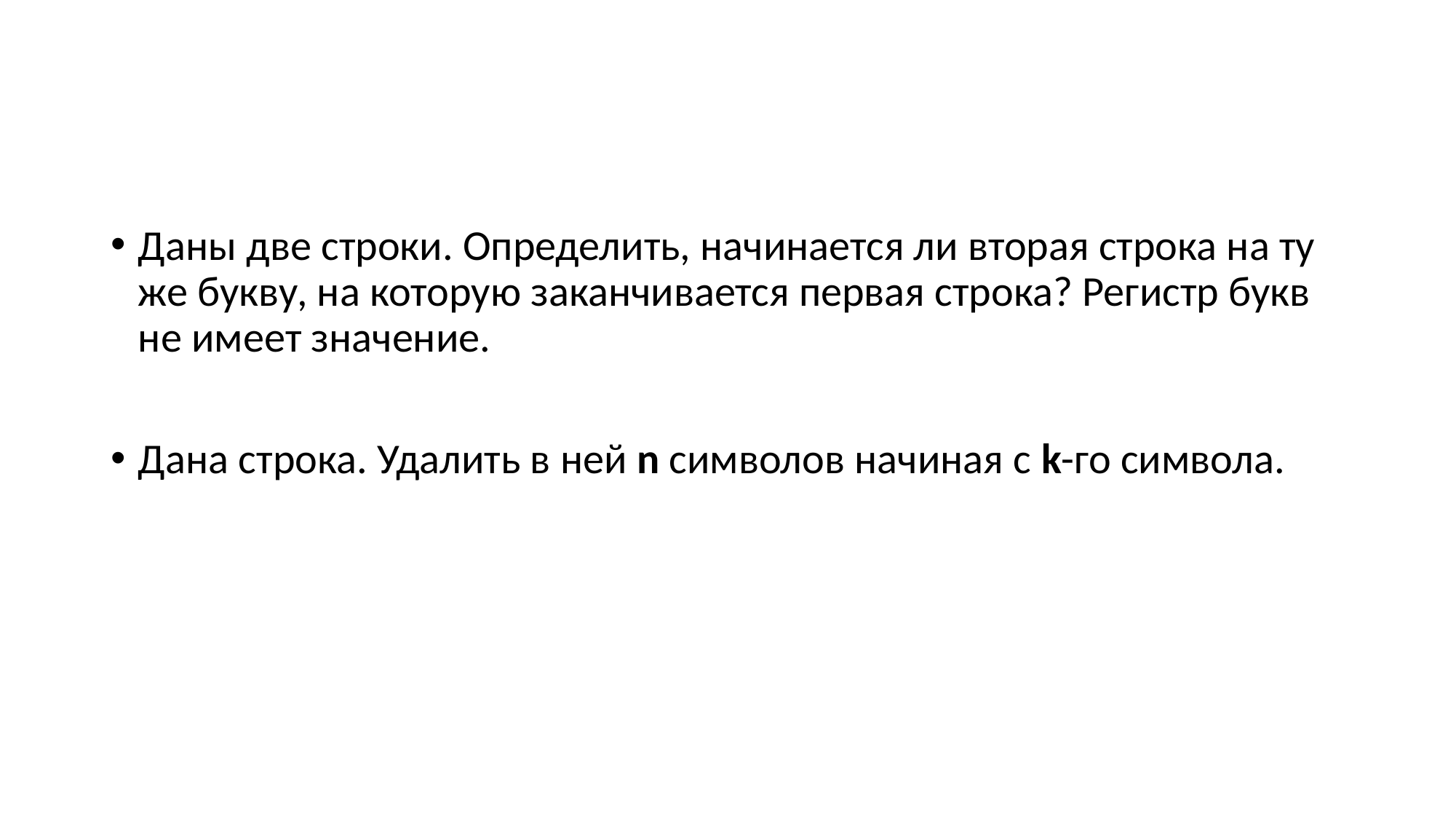

#
Даны две строки. Определить, начинается ли вторая строка на ту же букву, на которую заканчивается первая строка? Регистр букв не имеет значение.

Дана строка. Удалить в ней n символов начиная с k-го символа.